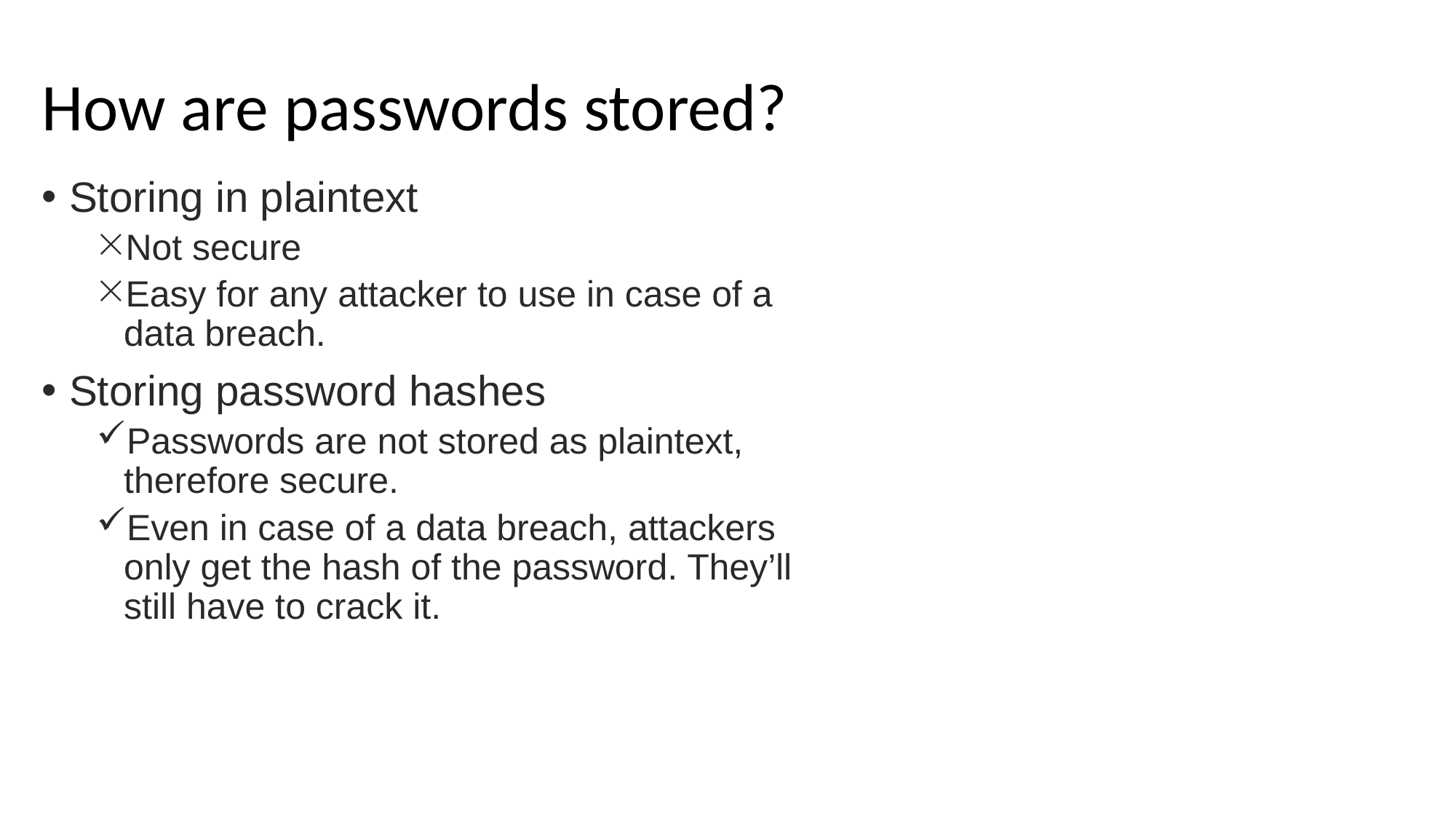

# How are passwords stored?
Storing in plaintext
Not secure
Easy for any attacker to use in case of a data breach.
Storing password hashes
Passwords are not stored as plaintext, therefore secure.
Even in case of a data breach, attackers only get the hash of the password. They’ll still have to crack it.